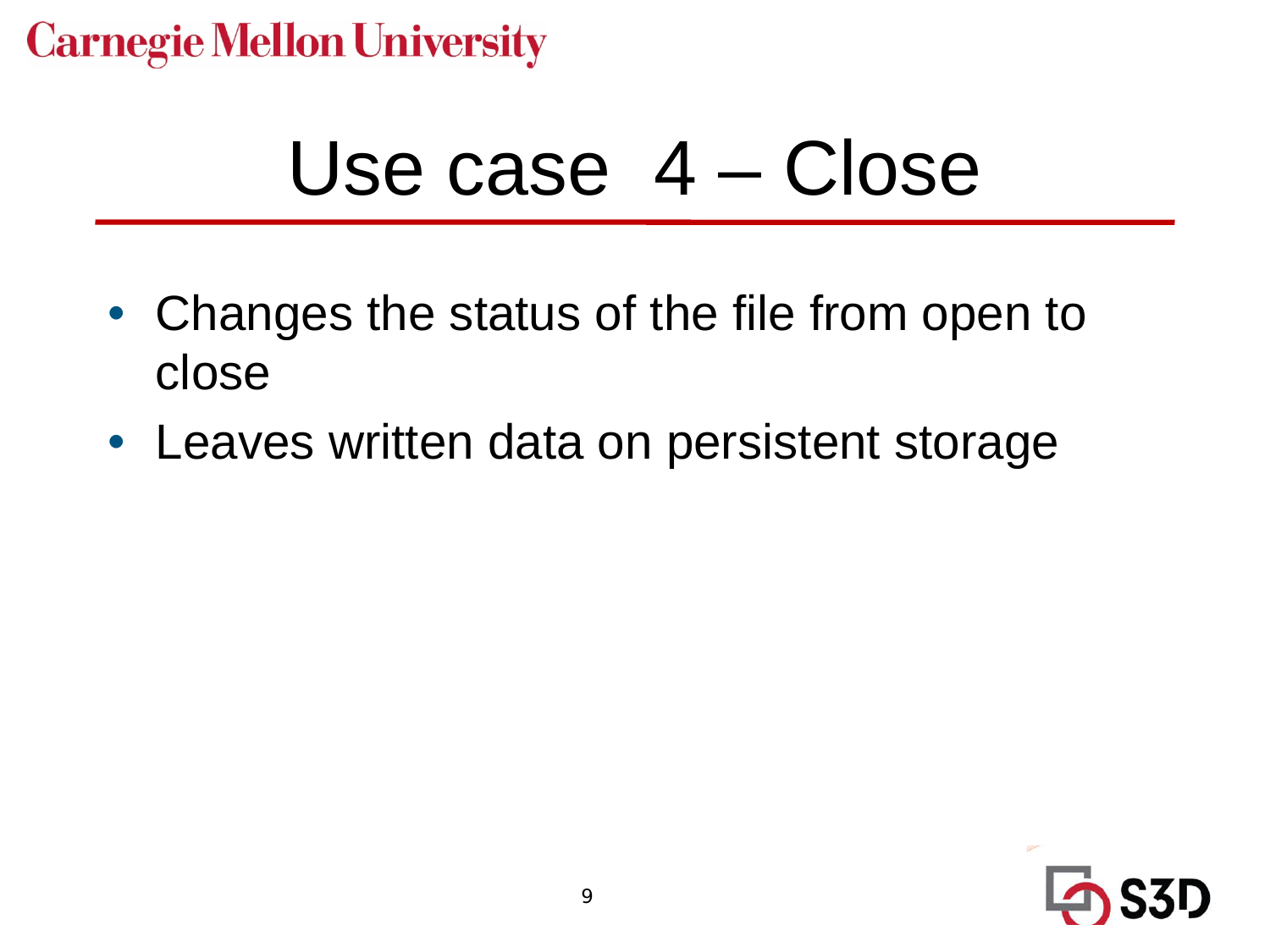

# Use case  4 – Close
Changes the status of the file from open to close
Leaves written data on persistent storage